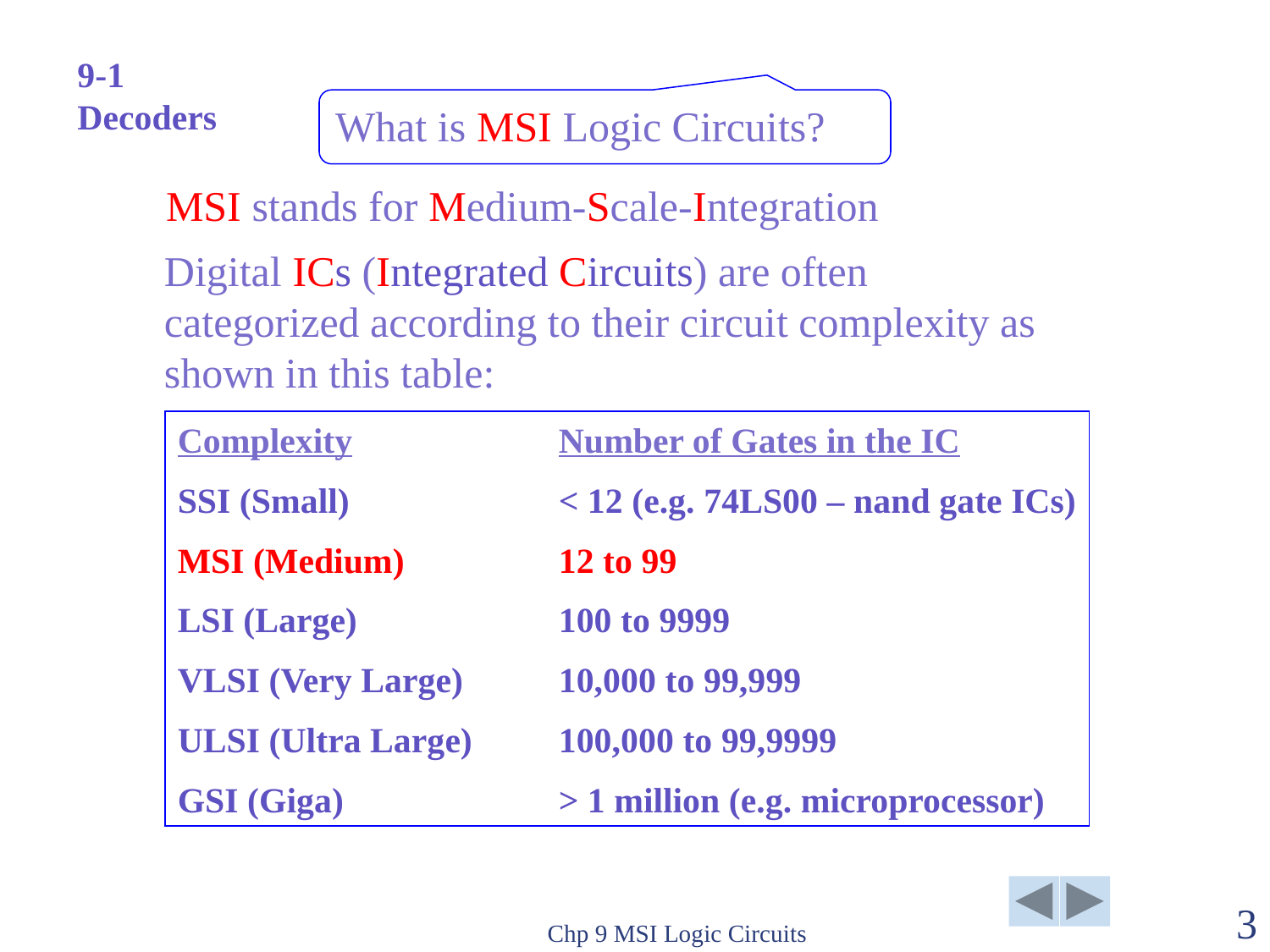

9-1 Decoders
What is MSI Logic Circuits?
MSI stands for Medium-Scale-Integration
Digital ICs (Integrated Circuits) are often categorized according to their circuit complexity as shown in this table:

Complexity		Number of Gates in the IC
SSI (Small)		< 12 (e.g. 74LS00 – nand gate ICs)
MSI (Medium)		12 to 99
LSI (Large)		100 to 9999
VLSI (Very Large)	10,000 to 99,999
ULSI (Ultra Large)	100,000 to 99,9999
GSI (Giga)		> 1 million (e.g. microprocessor)
Chp 9 MSI Logic Circuits
3